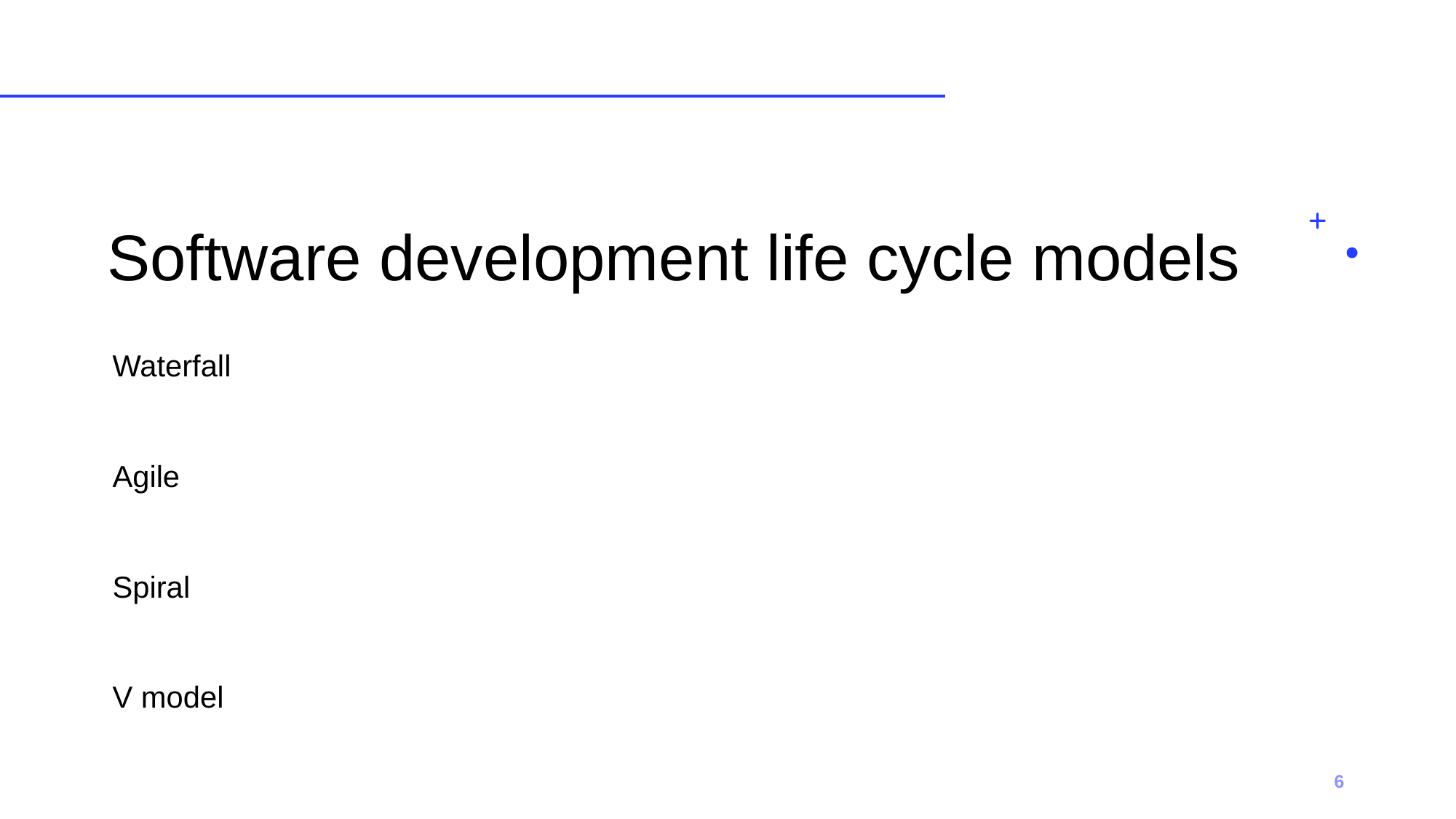

# Software development life cycle models
Waterfall

Agile

Spiral

V model

6